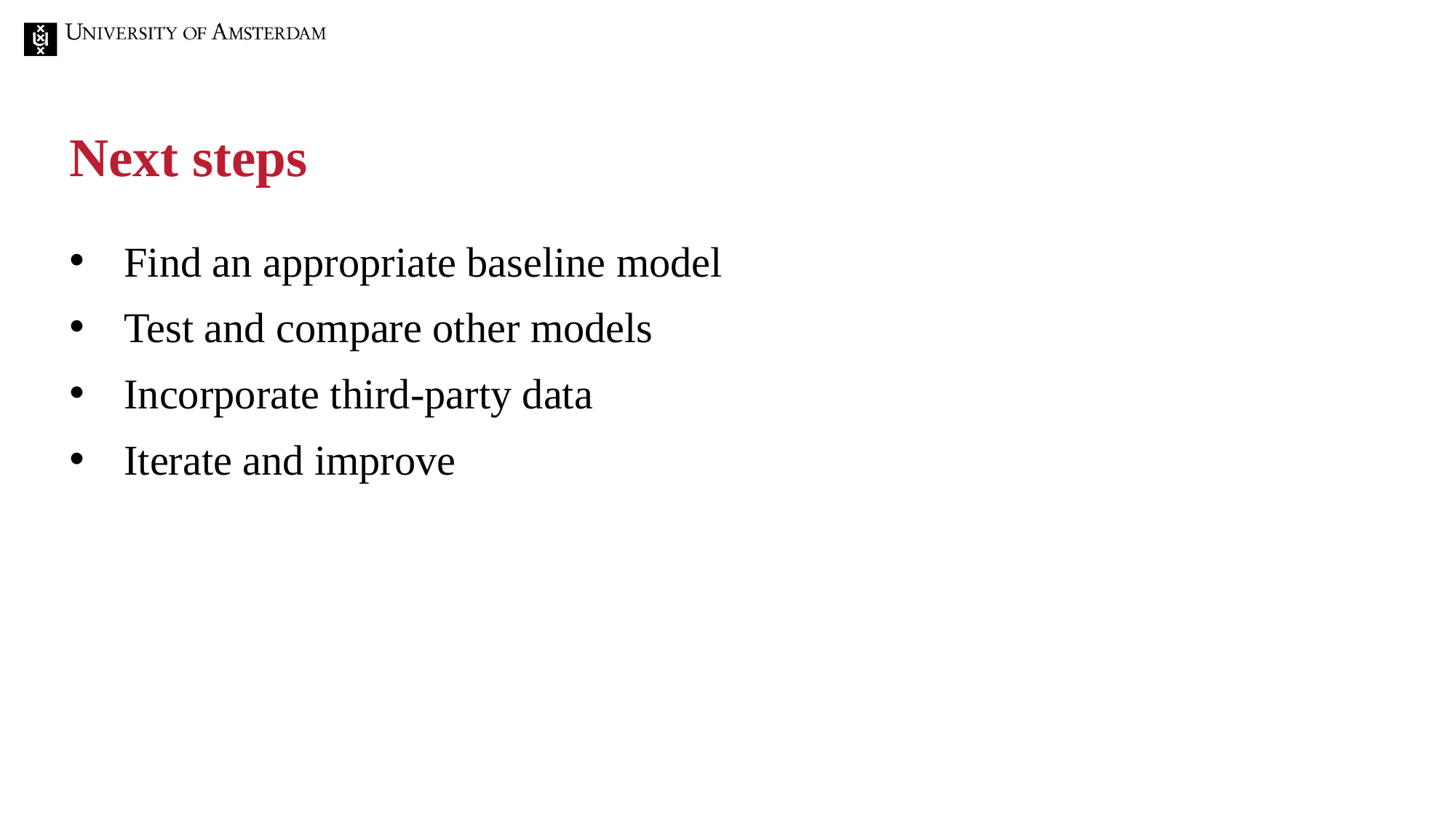

# Next steps
Find an appropriate baseline model
Test and compare other models
Incorporate third-party data
Iterate and improve